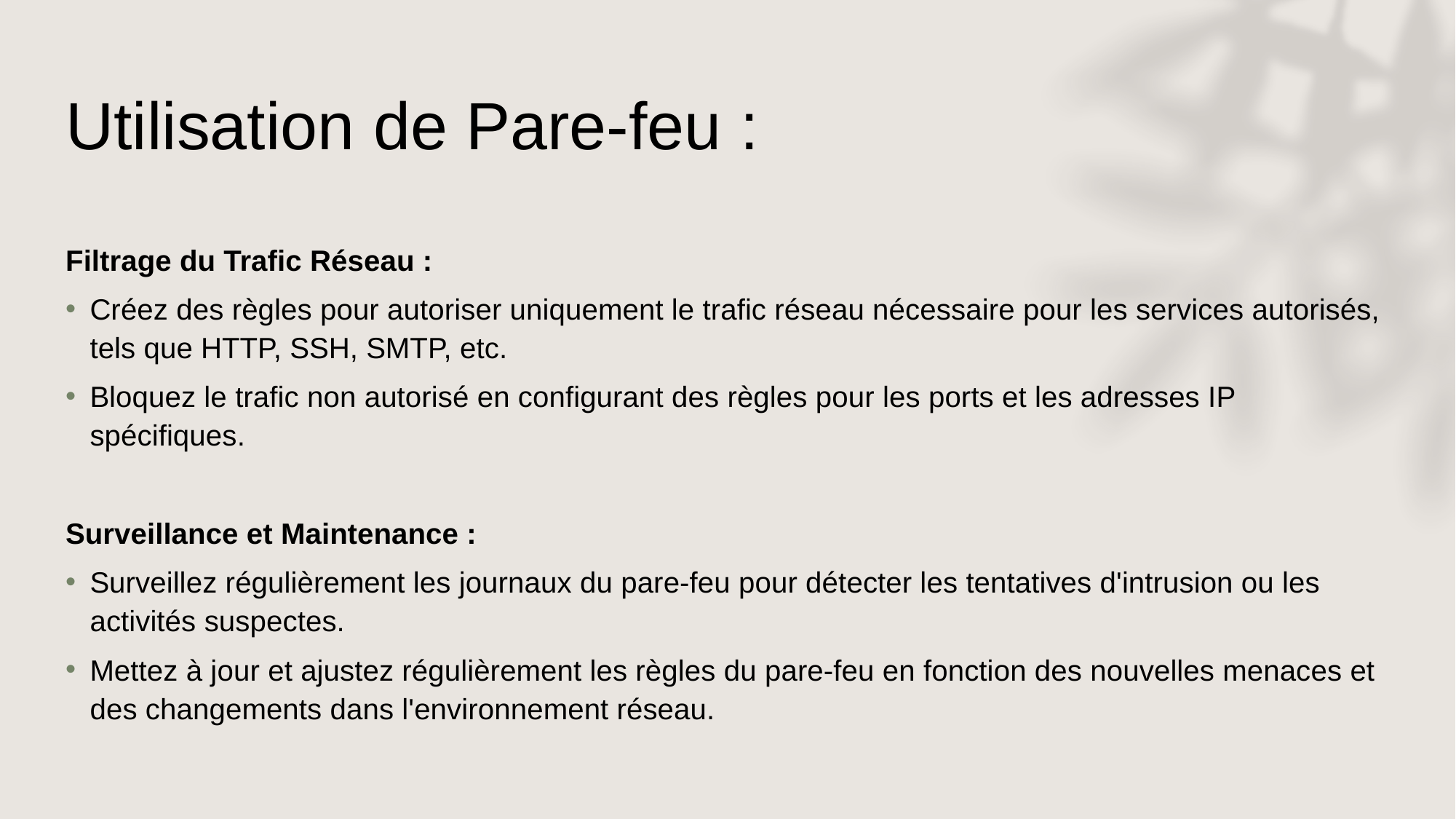

# Utilisation de Pare-feu :
Filtrage du Trafic Réseau :
Créez des règles pour autoriser uniquement le trafic réseau nécessaire pour les services autorisés, tels que HTTP, SSH, SMTP, etc.
Bloquez le trafic non autorisé en configurant des règles pour les ports et les adresses IP spécifiques.

Surveillance et Maintenance :
Surveillez régulièrement les journaux du pare-feu pour détecter les tentatives d'intrusion ou les activités suspectes.
Mettez à jour et ajustez régulièrement les règles du pare-feu en fonction des nouvelles menaces et des changements dans l'environnement réseau.